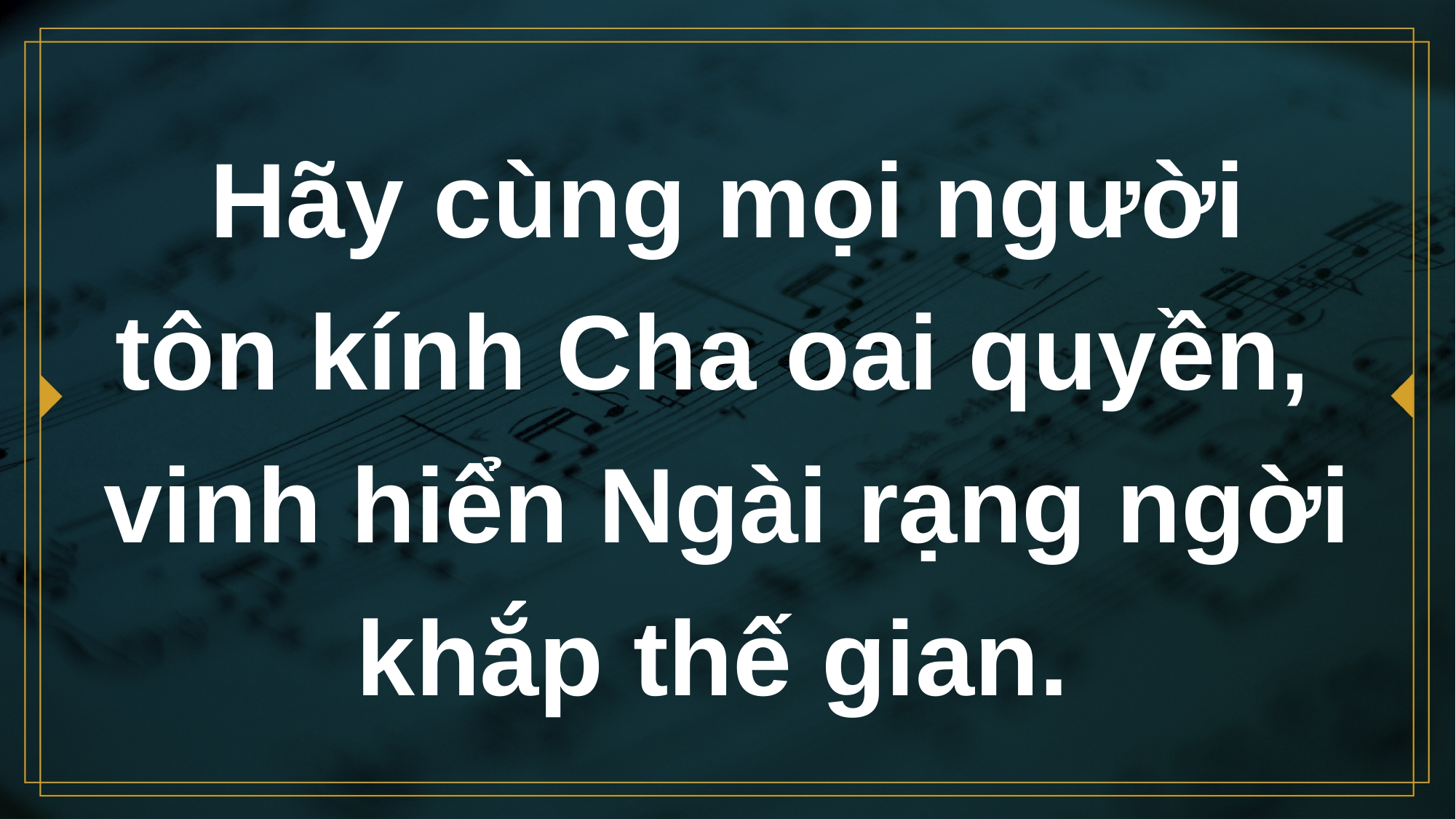

# Hãy cùng mọi người tôn kính Cha oai quyền,
vinh hiển Ngài rạng ngời khắp thế gian.